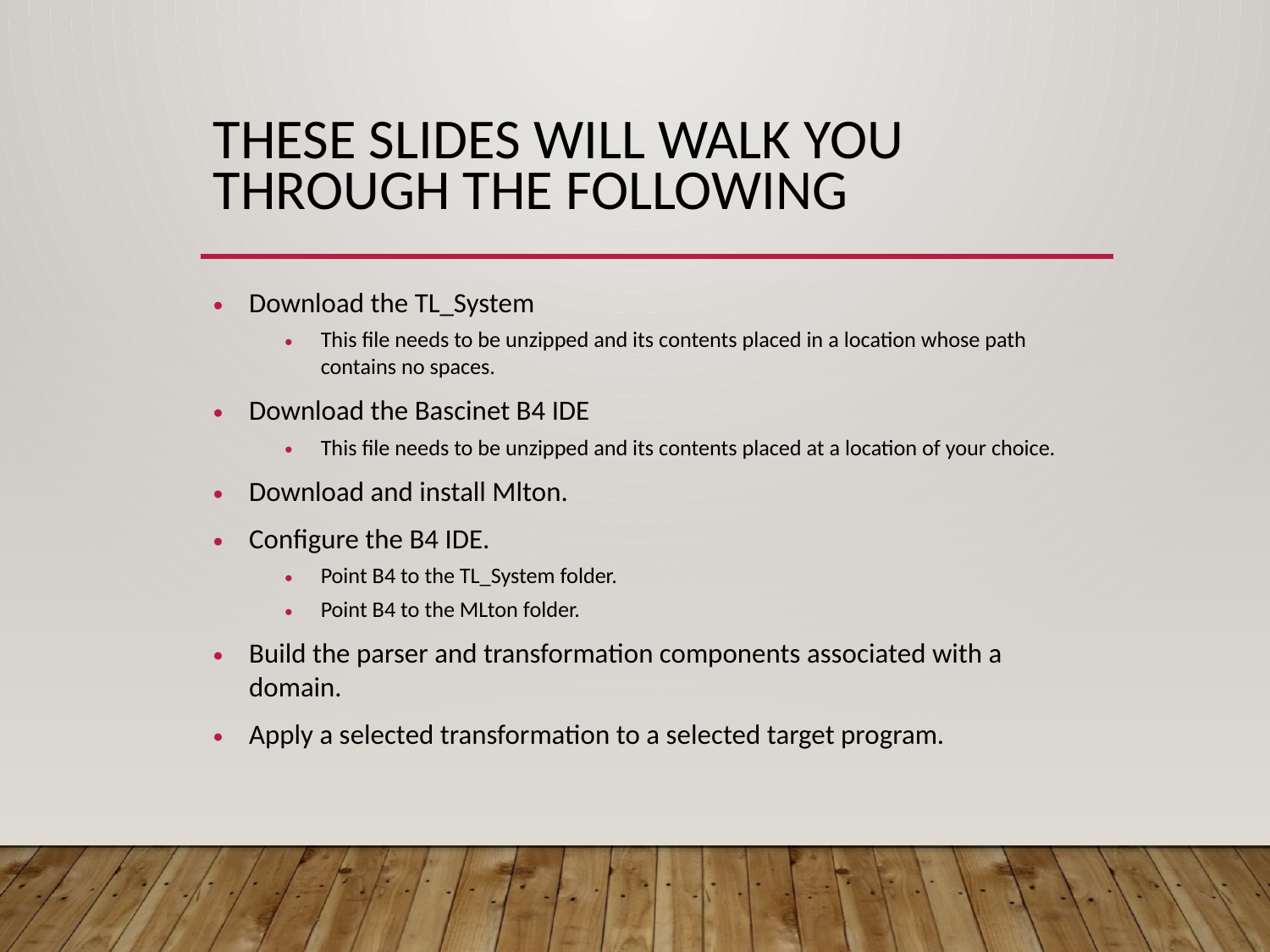

# These slides will walk you through the following
Download the TL_System
This file needs to be unzipped and its contents placed in a location whose path contains no spaces.
Download the Bascinet B4 IDE
This file needs to be unzipped and its contents placed at a location of your choice.
Download and install Mlton.
Configure the B4 IDE.
Point B4 to the TL_System folder.
Point B4 to the MLton folder.
Build the parser and transformation components associated with a domain.
Apply a selected transformation to a selected target program.